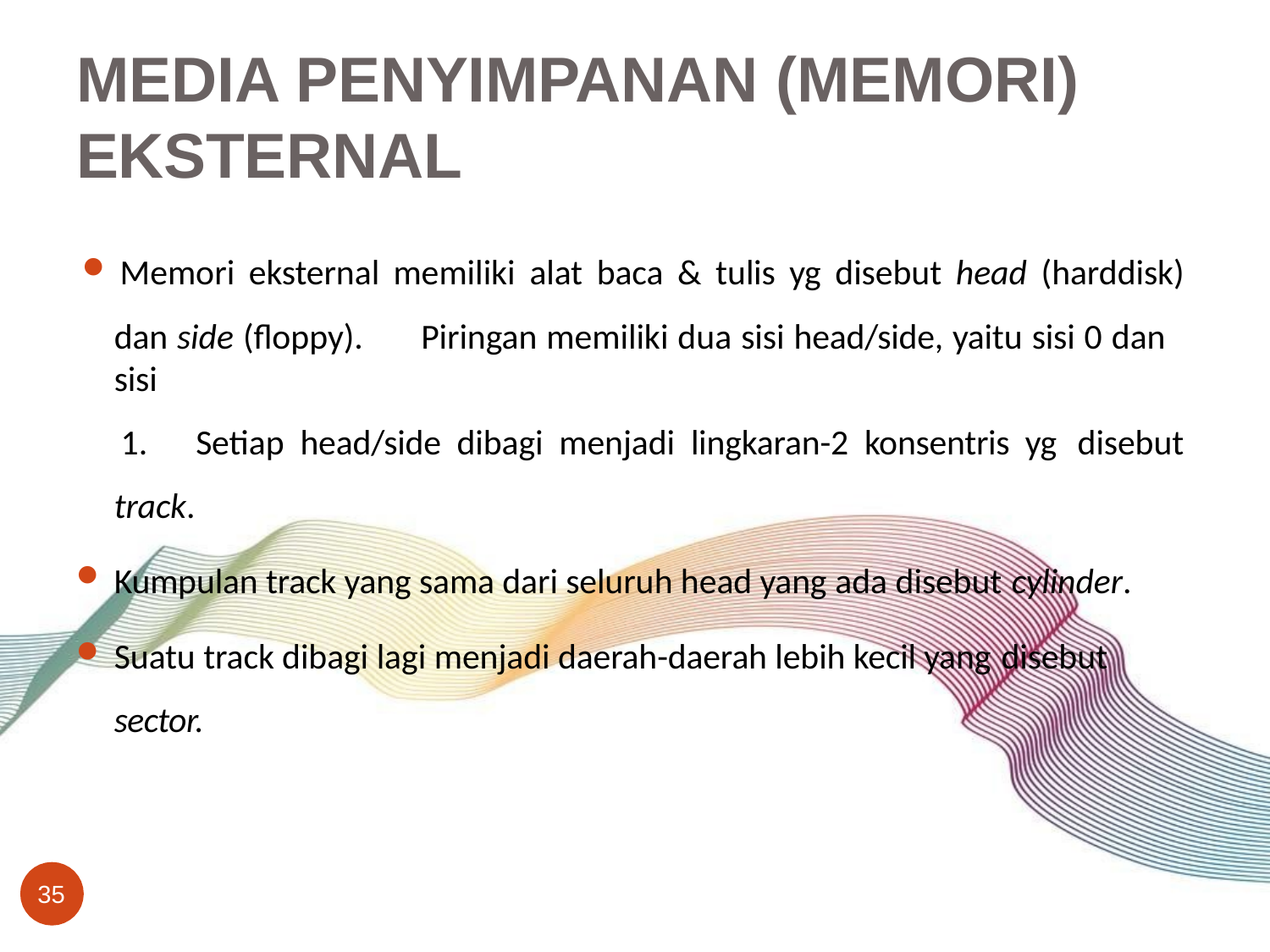

# MEDIA PENYIMPANAN (MEMORI)  EKSTERNAL
Memori eksternal memiliki alat baca & tulis yg disebut head (harddisk)
dan side (floppy).	Piringan memiliki dua sisi head/side, yaitu sisi 0 dan sisi
Setiap  head/side  dibagi  menjadi  lingkaran-2  konsentris  yg  disebut
track.

Kumpulan track yang sama dari seluruh head yang ada disebut cylinder.

Suatu track dibagi lagi menjadi daerah-daerah lebih kecil yang disebut
sector.

35